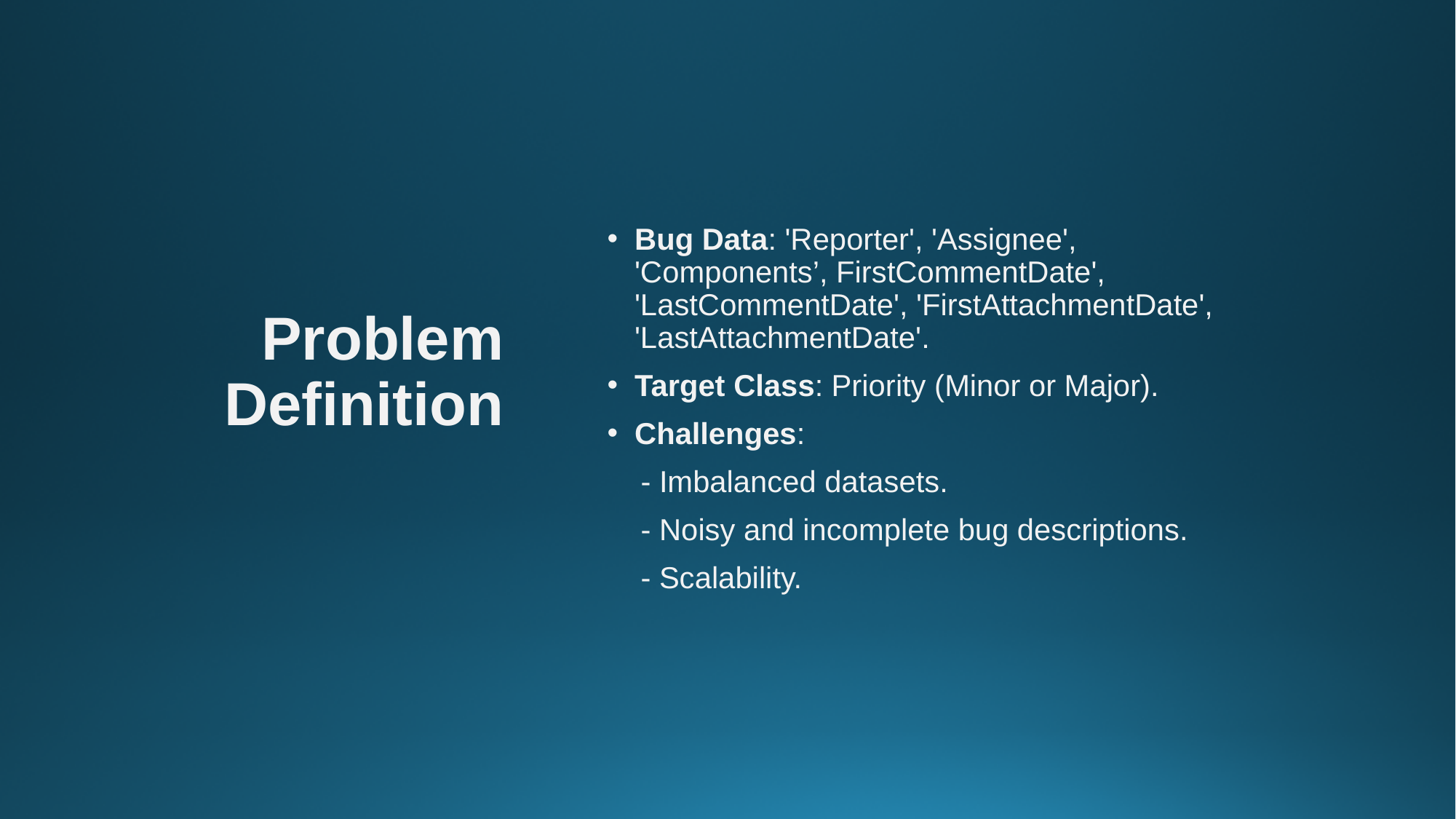

# Problem Definition
Bug Data: 'Reporter', 'Assignee', 'Components’, FirstCommentDate', 'LastCommentDate', 'FirstAttachmentDate', 'LastAttachmentDate'.
Target Class: Priority (Minor or Major).
Challenges:
    - Imbalanced datasets.
    - Noisy and incomplete bug descriptions.
    - Scalability.